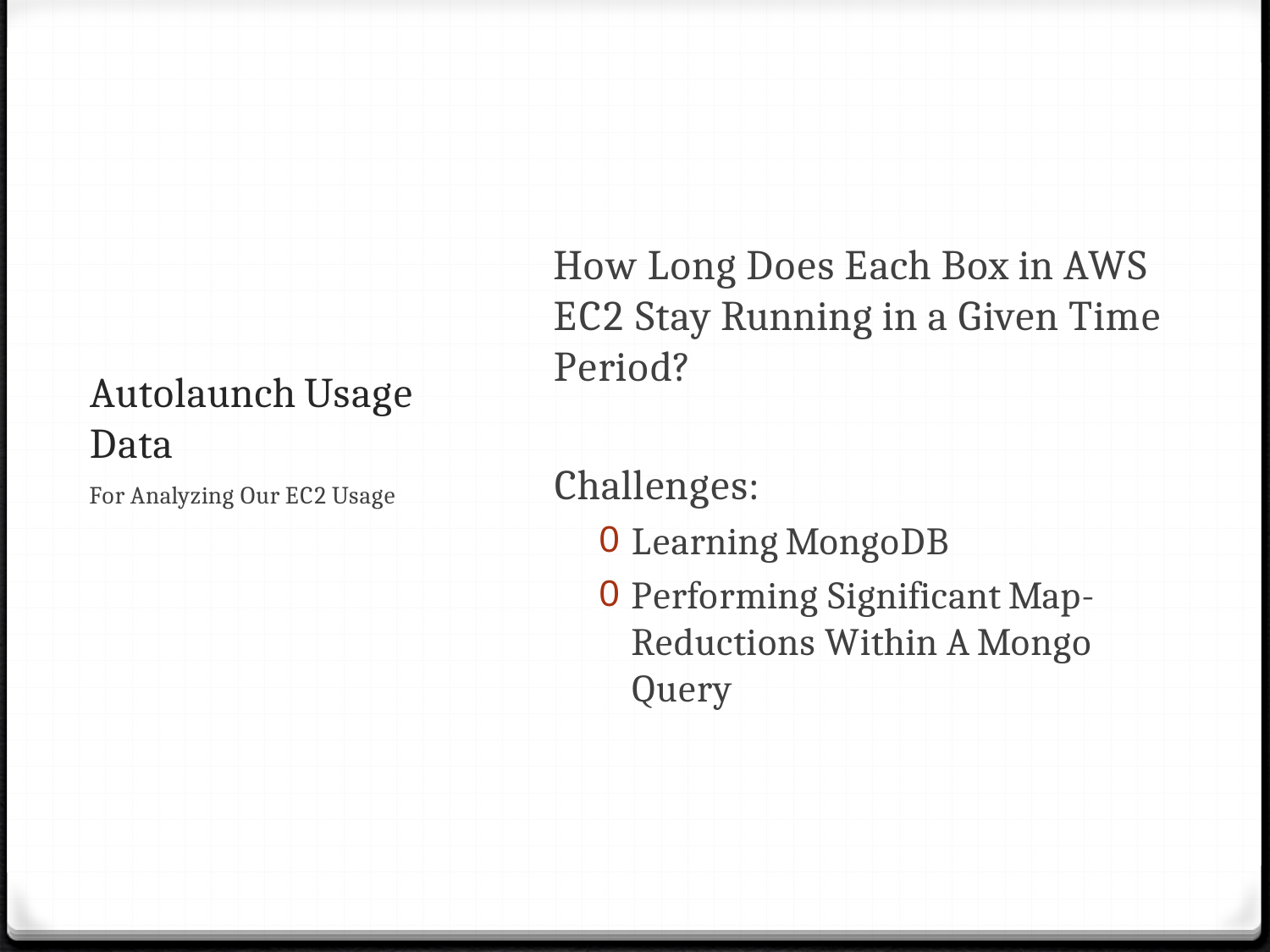

How Long Does Each Box in AWS EC2 Stay Running in a Given Time Period?

Challenges:
Learning MongoDB
Performing Significant Map-Reductions Within A Mongo Query
# Autolaunch Usage Data
For Analyzing Our EC2 Usage